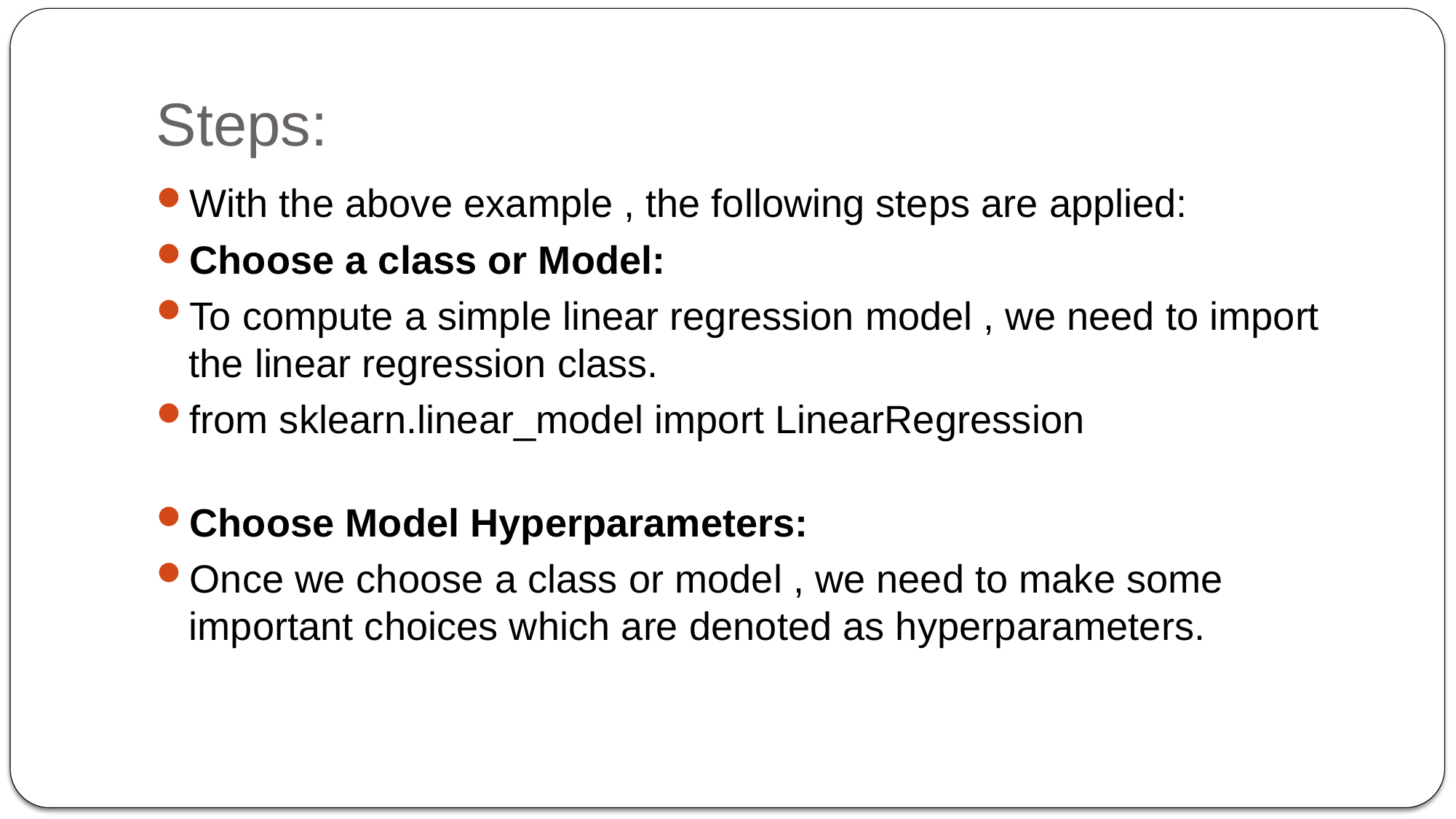

# Steps:
With the above example , the following steps are applied:
Choose a class or Model:
To compute a simple linear regression model , we need to import the linear regression class.
from sklearn.linear_model import LinearRegression
Choose Model Hyperparameters:
Once we choose a class or model , we need to make some important choices which are denoted as hyperparameters.